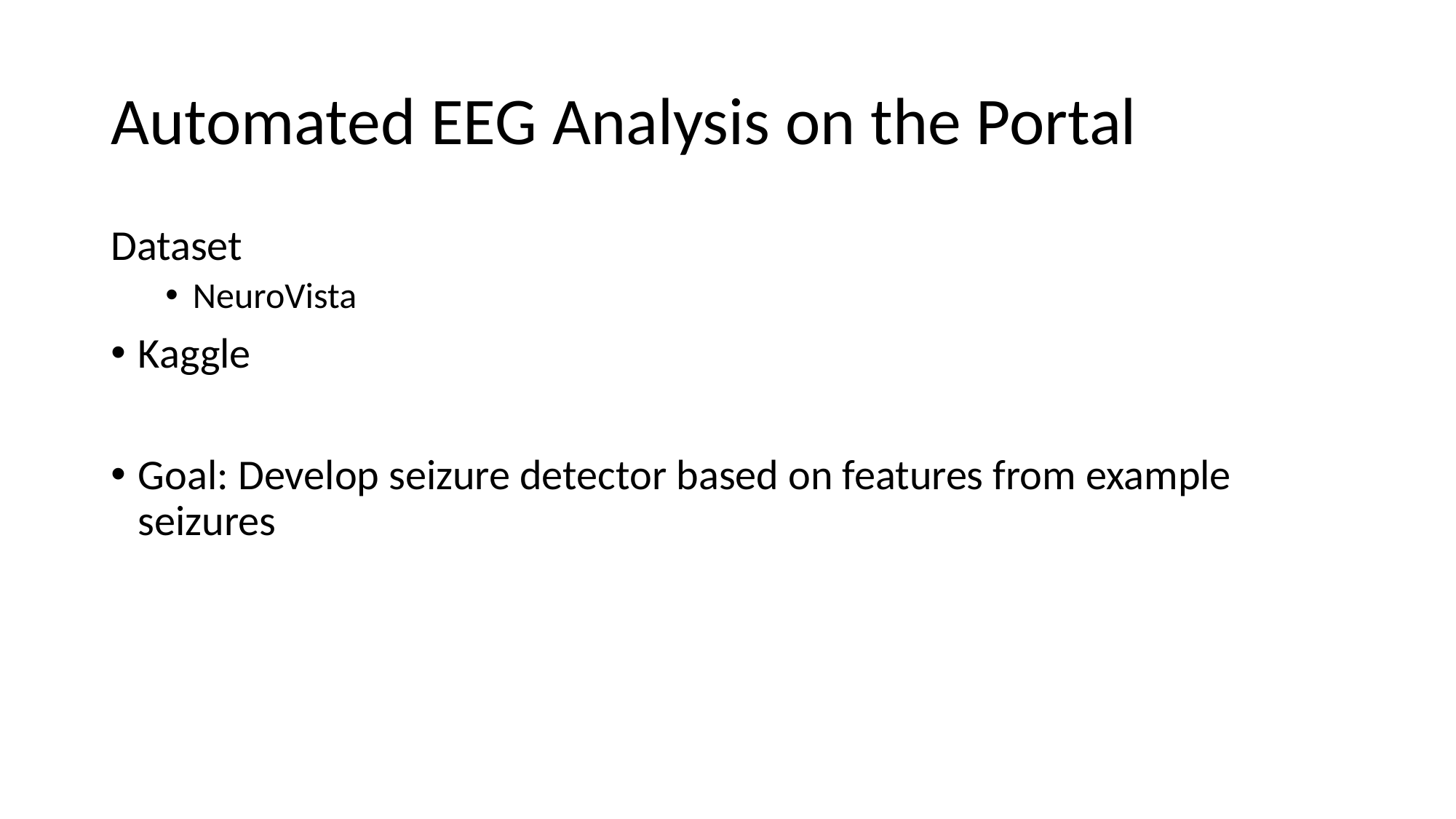

# Automated EEG Analysis on the Portal
Dataset
NeuroVista
Kaggle

Goal: Develop seizure detector based on features from example seizures